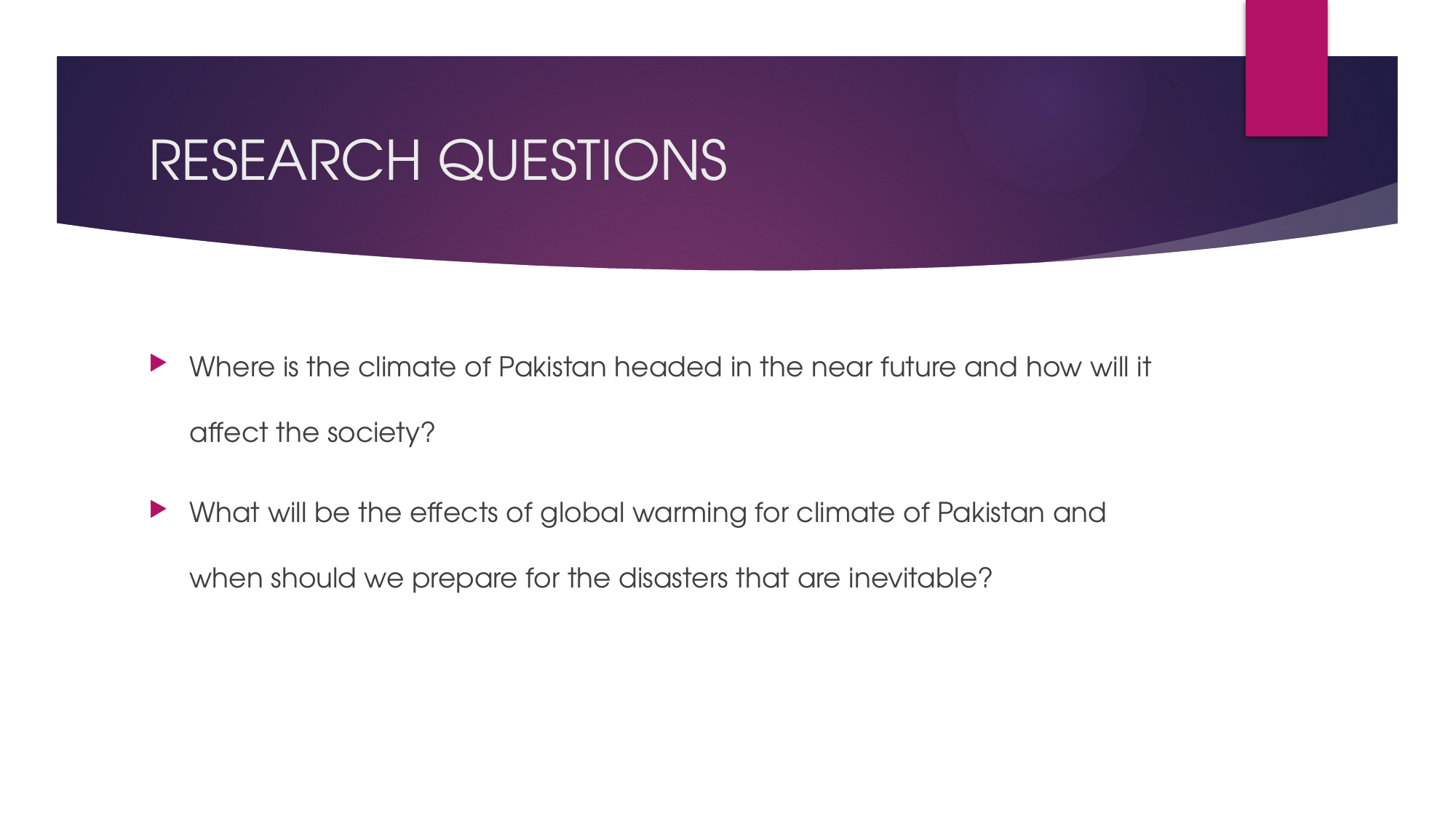

# RESEARCH QUESTIONS
Where is the climate of Pakistan headed in the near future and how will it affect the society?
What will be the effects of global warming for climate of Pakistan and when should we prepare for the disasters that are inevitable?